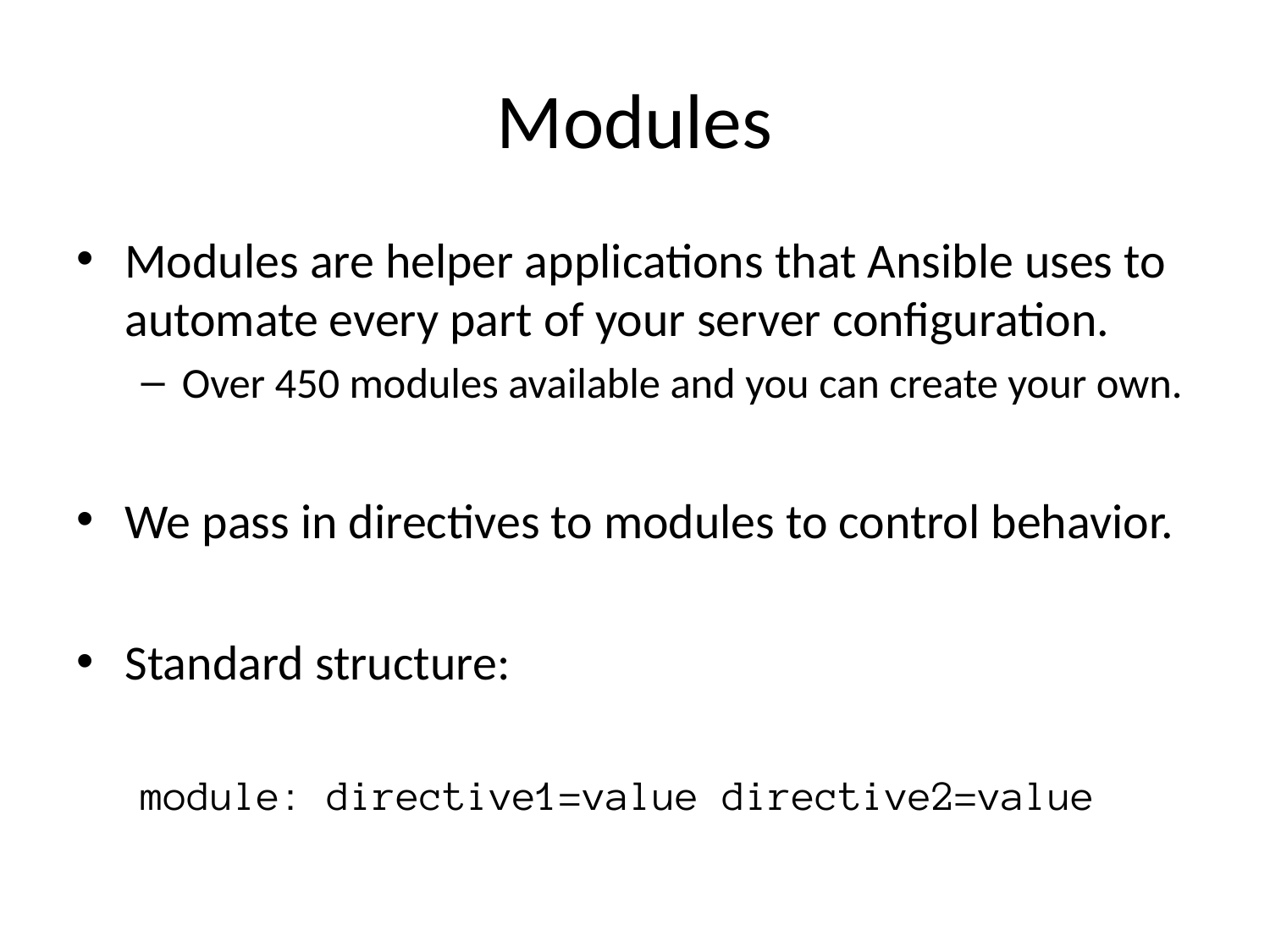

# Modules
Modules are helper applications that Ansible uses to automate every part of your server configuration.
Over 450 modules available and you can create your own.

We pass in directives to modules to control behavior.

Standard structure:

module: directive1=value directive2=value